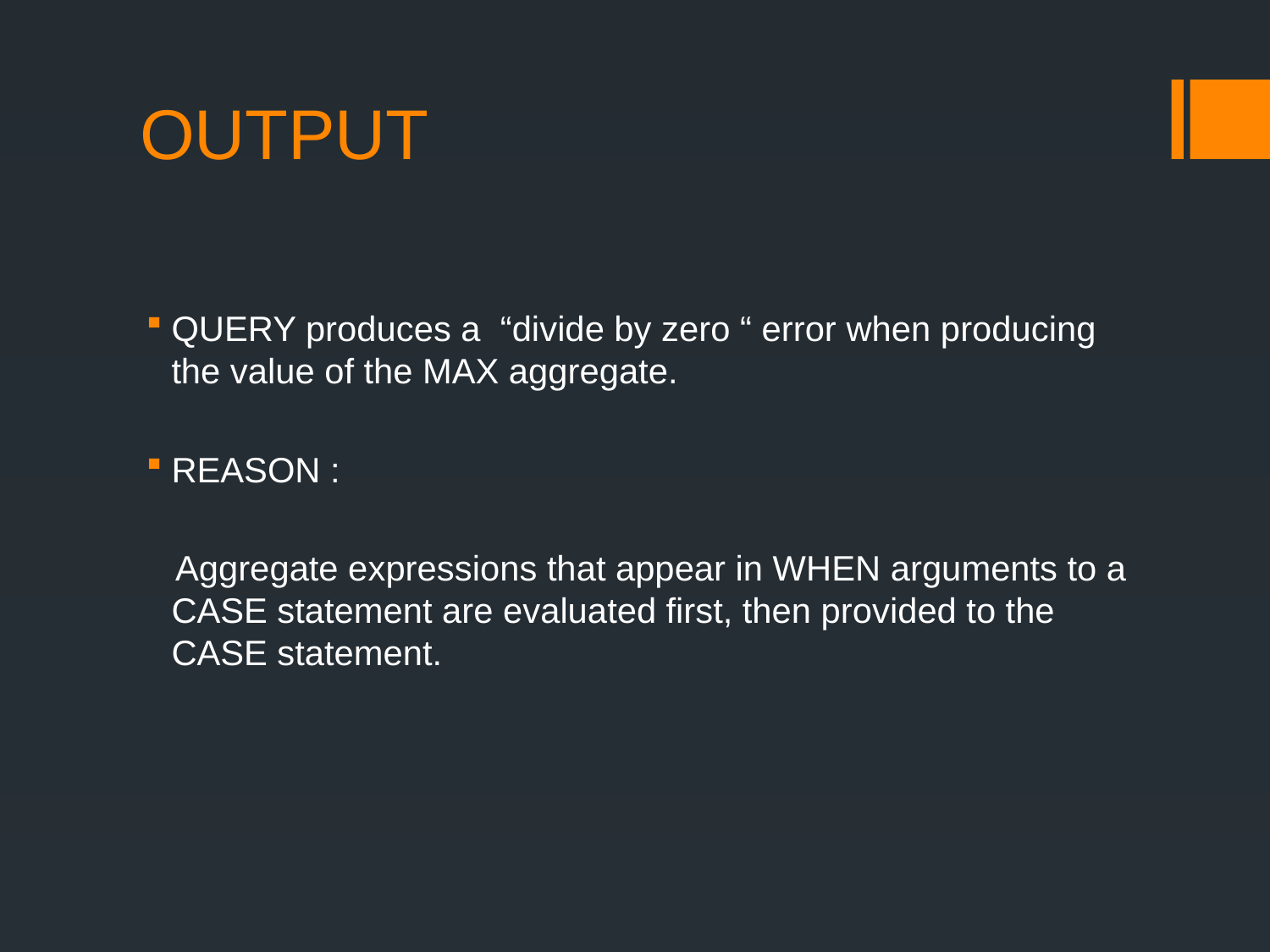

# OUTPUT

QUERY produces a  “divide by zero “ error when producing the value of the MAX aggregate.

REASON :

   Aggregate expressions that appear in WHEN arguments to a CASE statement are evaluated first, then provided to the CASE statement.